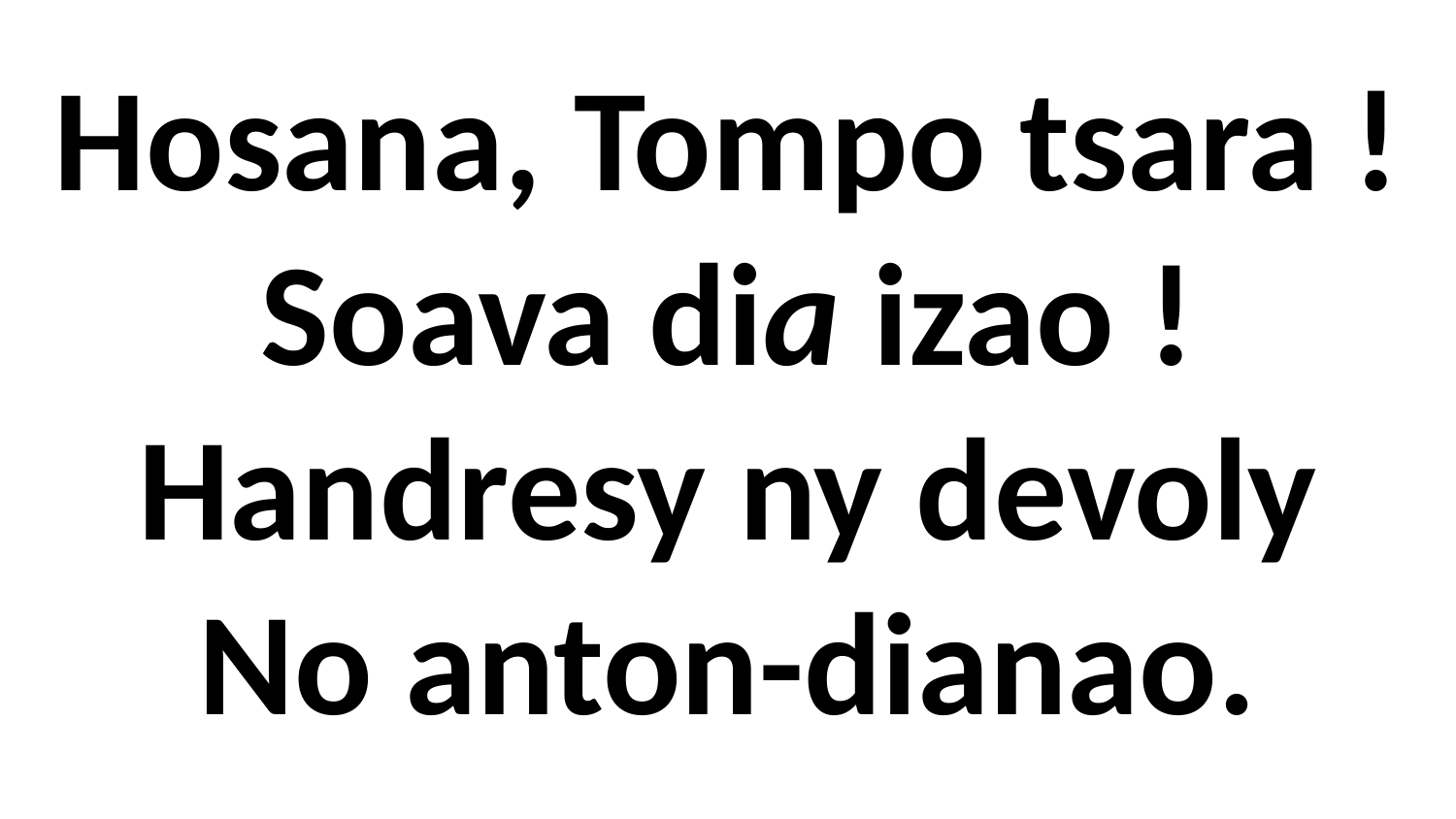

# Hosana, Tompo tsara ! Soava dia izao ! Handresy ny devoly No anton-dianao.